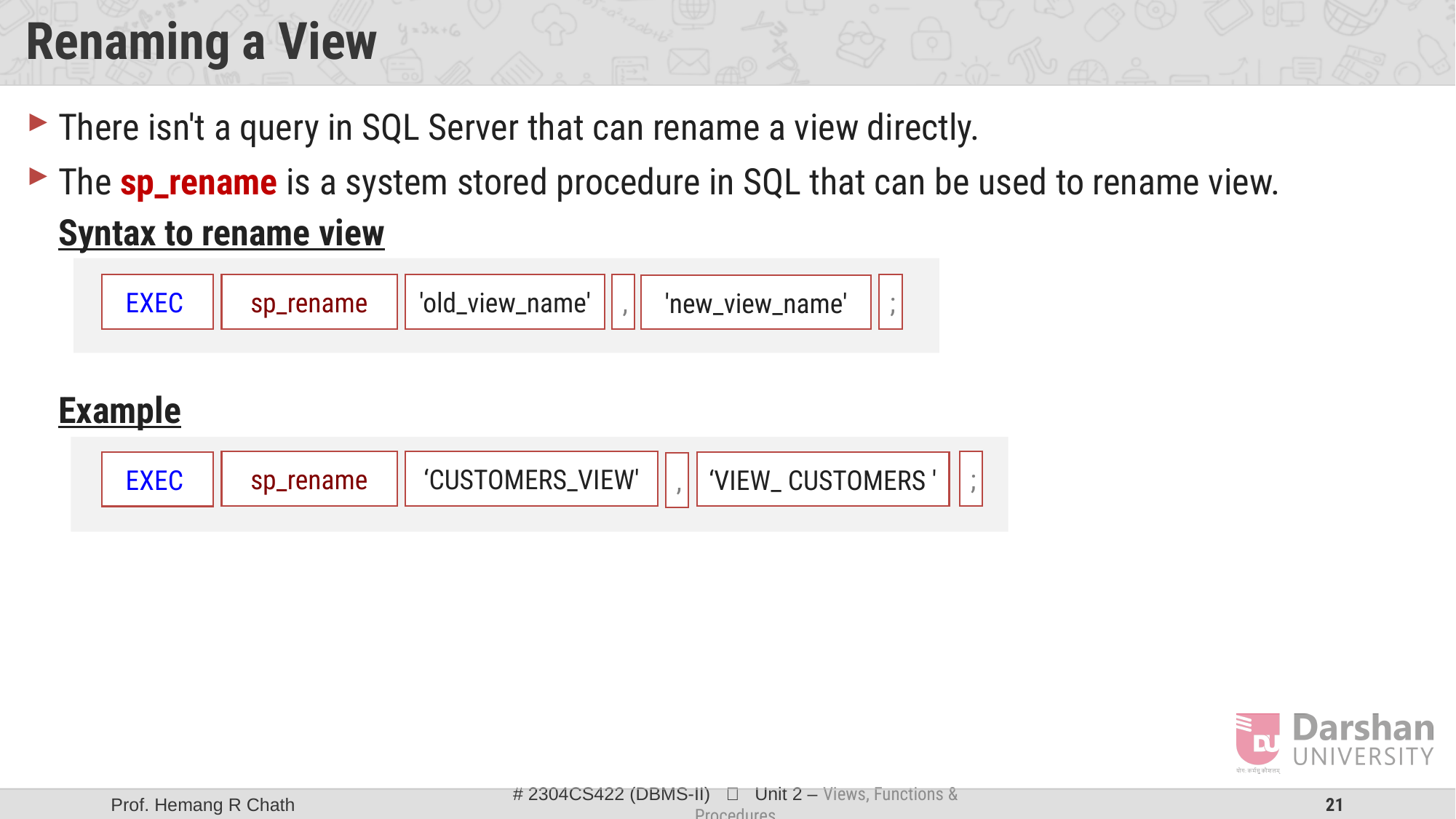

# Renaming a View
There isn't a query in SQL Server that can rename a view directly.
The sp_rename is a system stored procedure in SQL that can be used to rename view.
Syntax to rename view

sp_rename
'old_view_name'
,
;
EXEC
'new_view_name'
Example

;
sp_rename
‘CUSTOMERS_VIEW'
EXEC
‘VIEW_ CUSTOMERS '
,